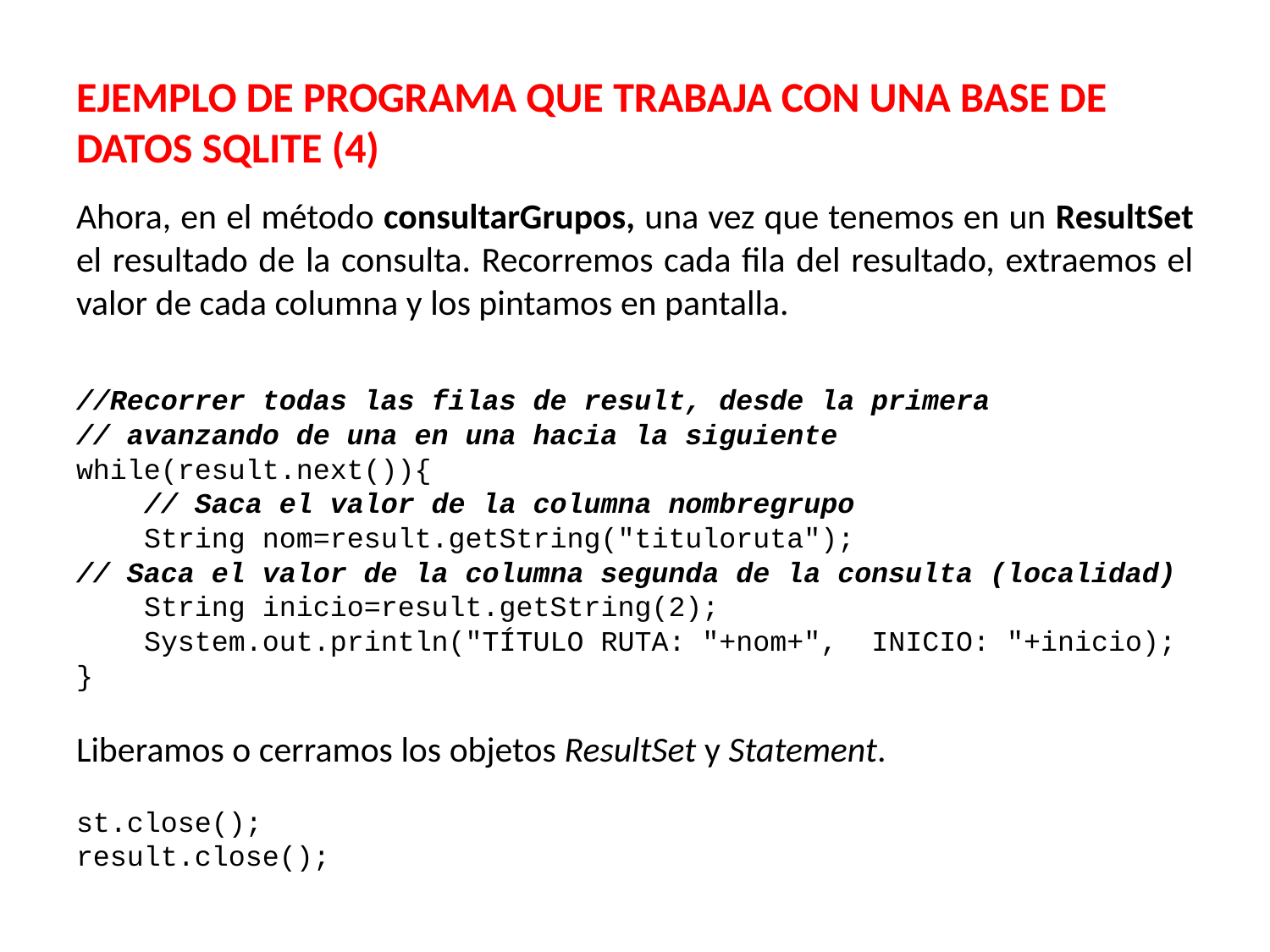

EJEMPLO DE PROGRAMA QUE TRABAJA CON UNA BASE DE DATOS SQLITE (4)
Ahora, en el método consultarGrupos, una vez que tenemos en un ResultSet el resultado de la consulta. Recorremos cada fila del resultado, extraemos el valor de cada columna y los pintamos en pantalla.

//Recorrer todas las filas de result, desde la primera
// avanzando de una en una hacia la siguiente
while(result.next()){
    // Saca el valor de la columna nombregrupo
    String nom=result.getString("tituloruta");
// Saca el valor de la columna segunda de la consulta (localidad)
    String inicio=result.getString(2);
    System.out.println("TÍTULO RUTA: "+nom+",  INICIO: "+inicio);
}

Liberamos o cerramos los objetos ResultSet y Statement.

st.close();
result.close();